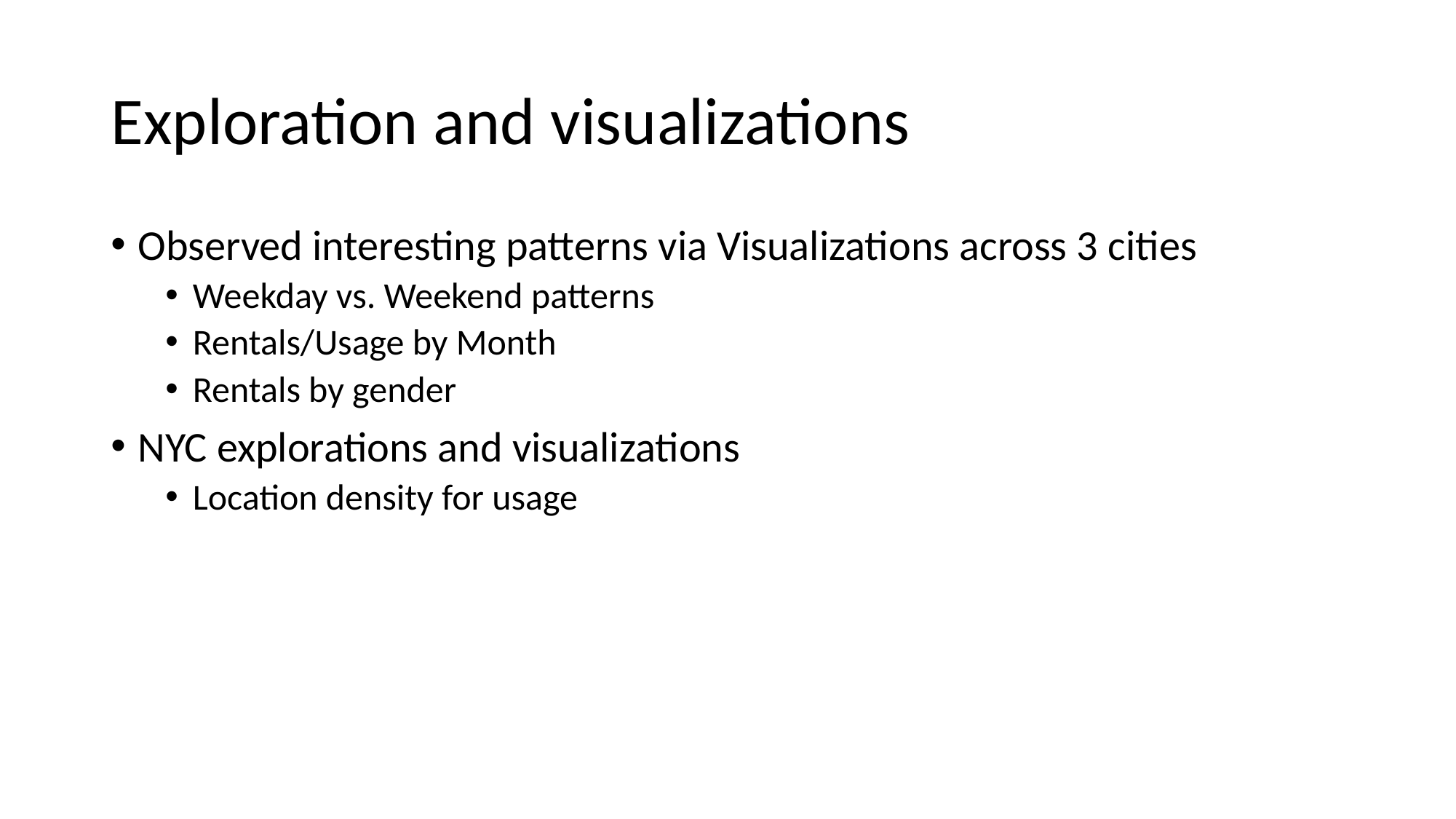

# Exploration and visualizations
Observed interesting patterns via Visualizations across 3 cities
Weekday vs. Weekend patterns
Rentals/Usage by Month
Rentals by gender
NYC explorations and visualizations
Location density for usage